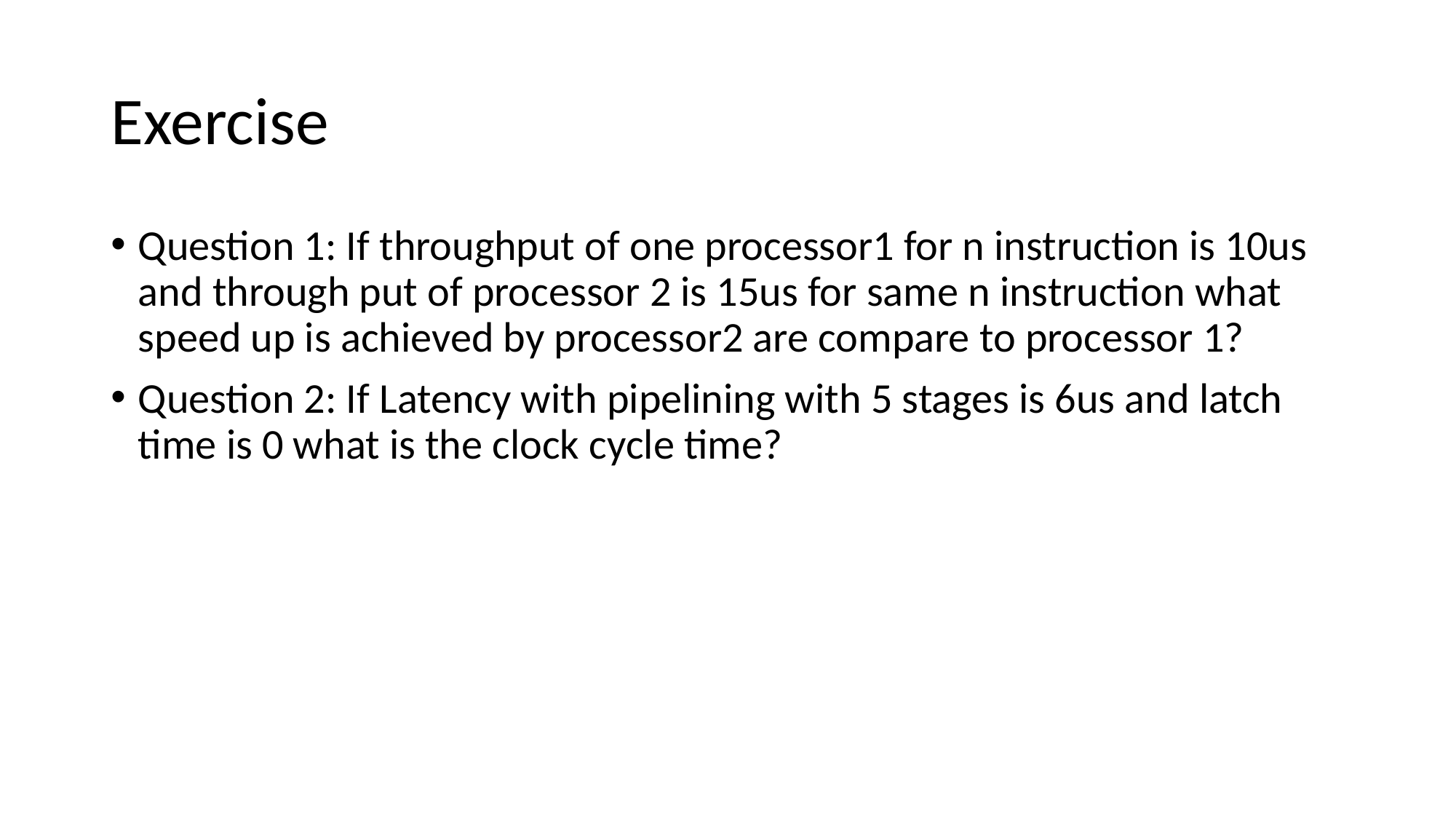

# Exercise
Question 1: If throughput of one processor1 for n instruction is 10us and through put of processor 2 is 15us for same n instruction what speed up is achieved by processor2 are compare to processor 1?
Question 2: If Latency with pipelining with 5 stages is 6us and latch time is 0 what is the clock cycle time?